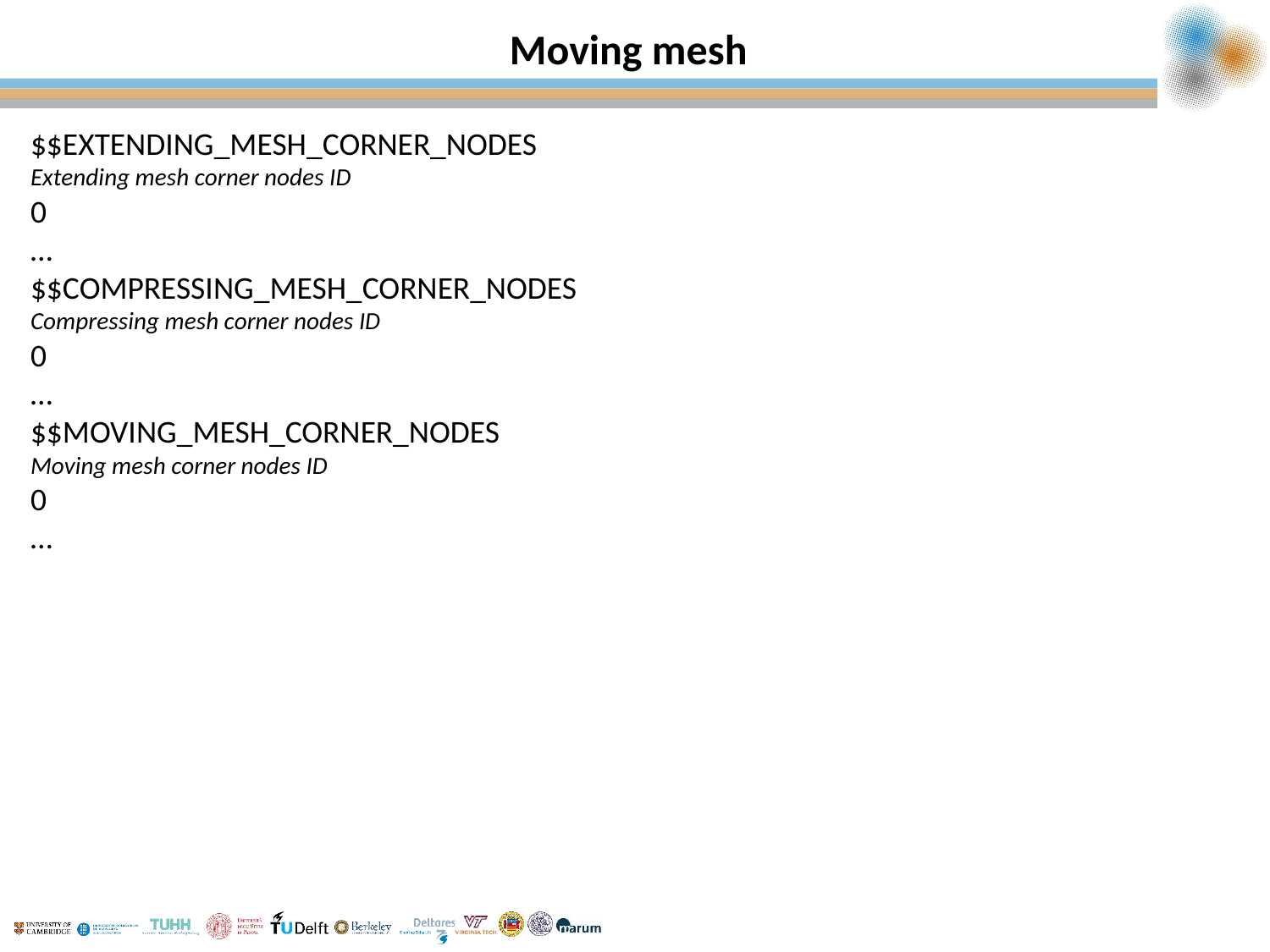

# Moving mesh
$$EXTENDING_MESH_CORNER_NODES
Extending mesh corner nodes ID
0
…
$$COMPRESSING_MESH_CORNER_NODES
Compressing mesh corner nodes ID
0
…
$$MOVING_MESH_CORNER_NODES
Moving mesh corner nodes ID
0
…